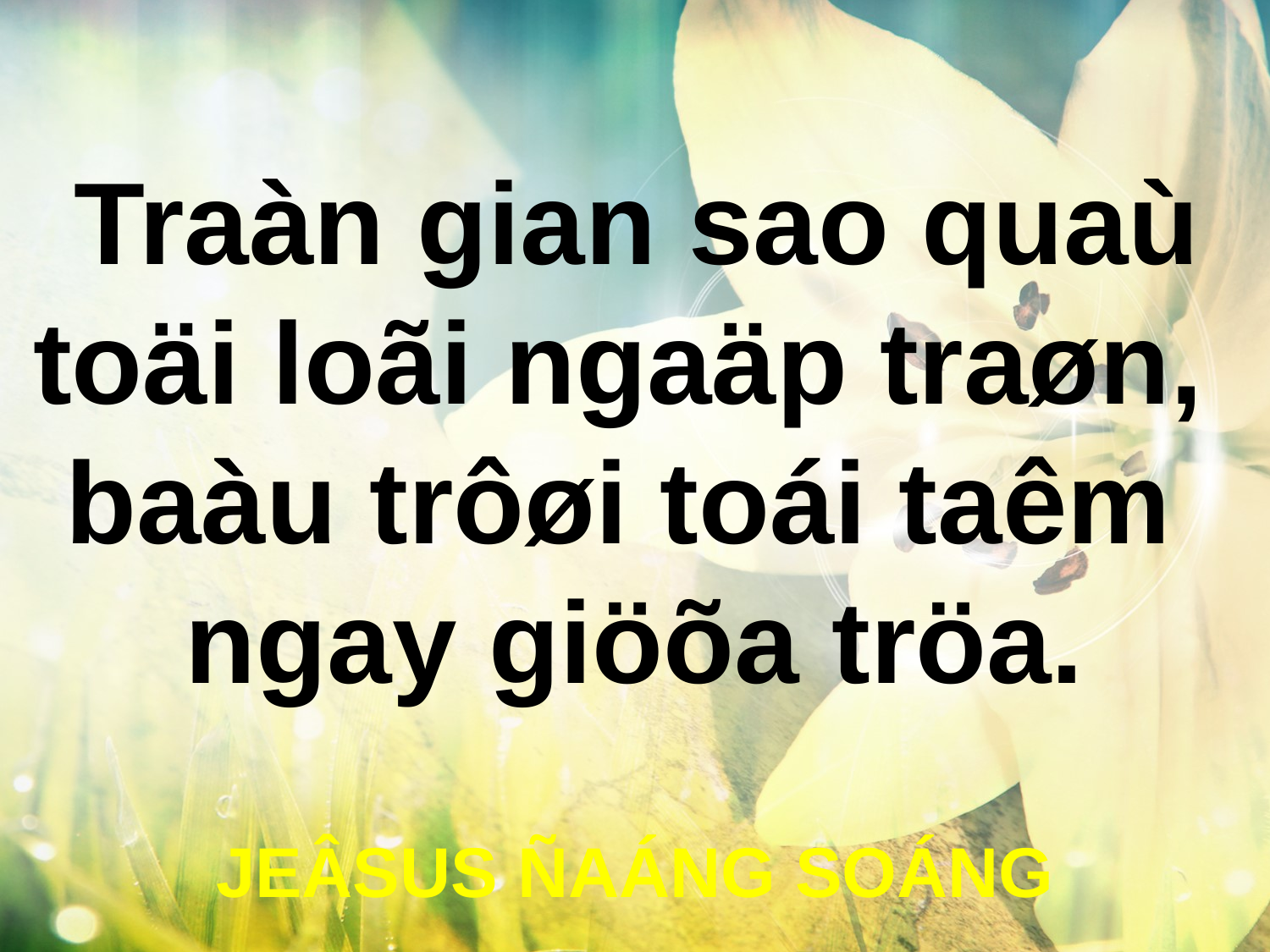

Traàn gian sao quaù
toäi loãi ngaäp traøn,
baàu trôøi toái taêm
ngay giöõa tröa.
JEÂSUS ÑAÁNG SOÁNG